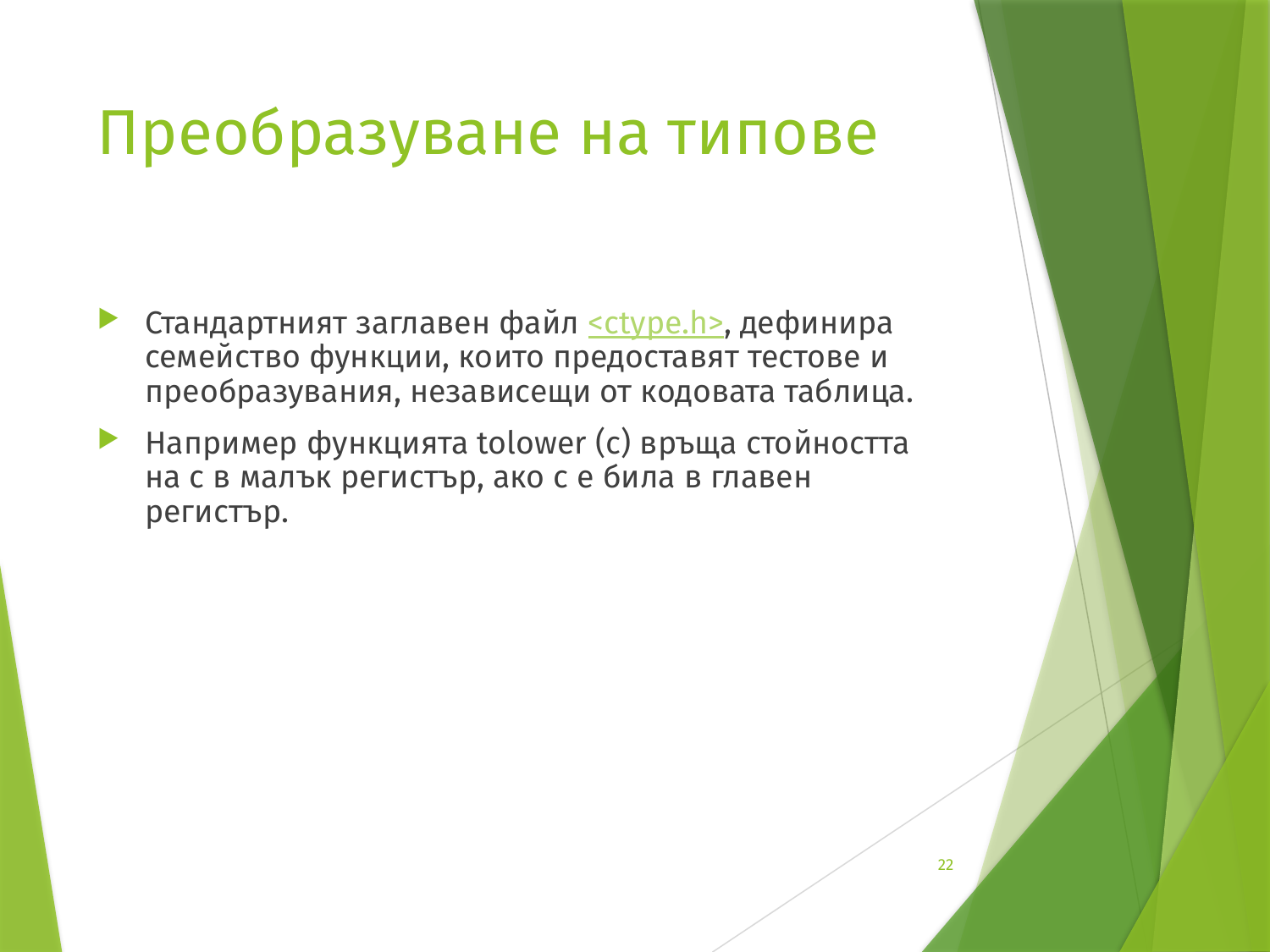

# Преобразуване на типове
Стандартният заглавен файл <ctype.h>, дефинира семейство функции, които предоставят тестове и преобразувания, независещи от кодовата таблица.
Например функцията tolower (с) връща стойността на с в малък регистър, ако с е била в главен регистър.

22